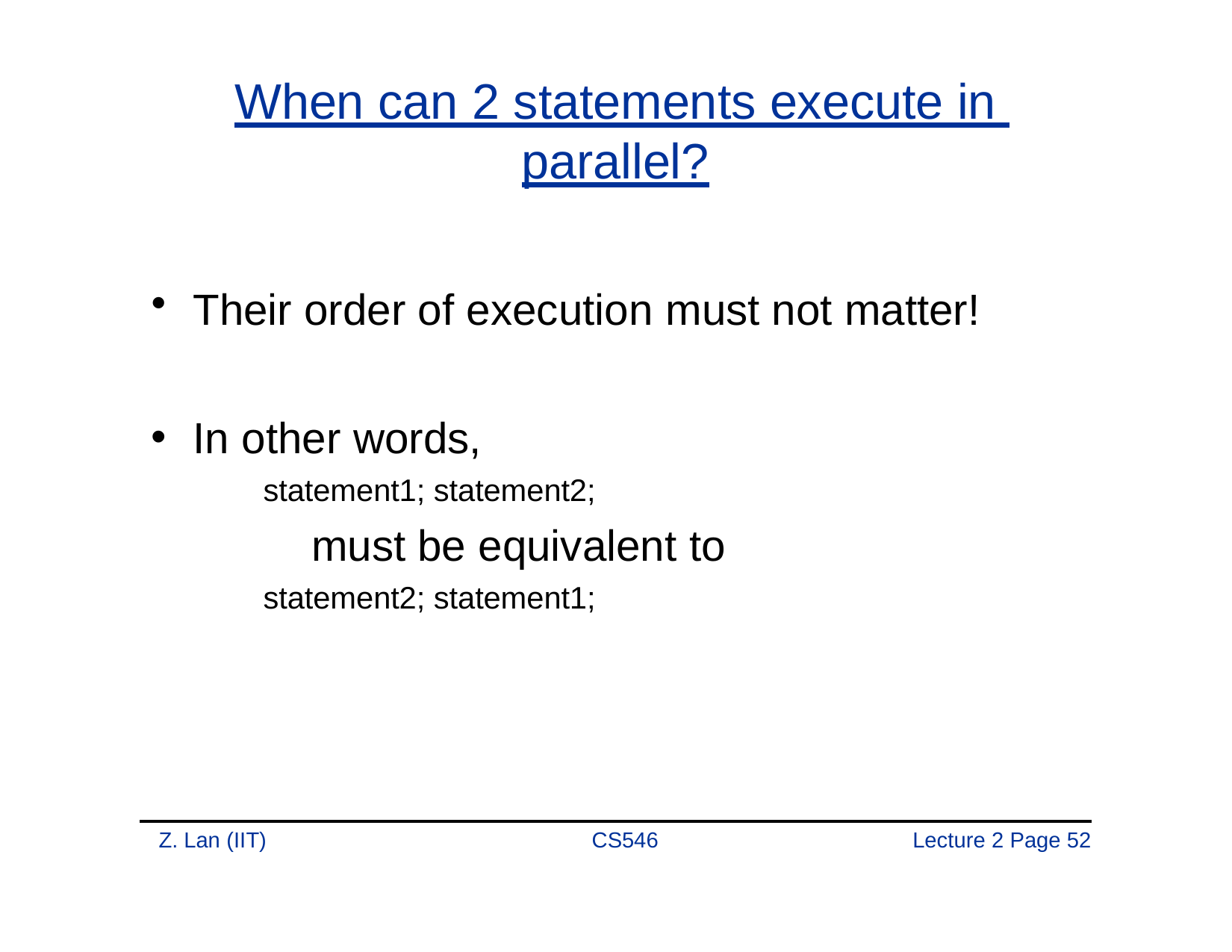

# When can 2 statements execute in  parallel?
Their order of execution must not matter!

In other words,
statement1; statement2;
must be equivalent to
statement2; statement1;

Z. Lan (IIT)
CS546
Lecture 2 Page 52